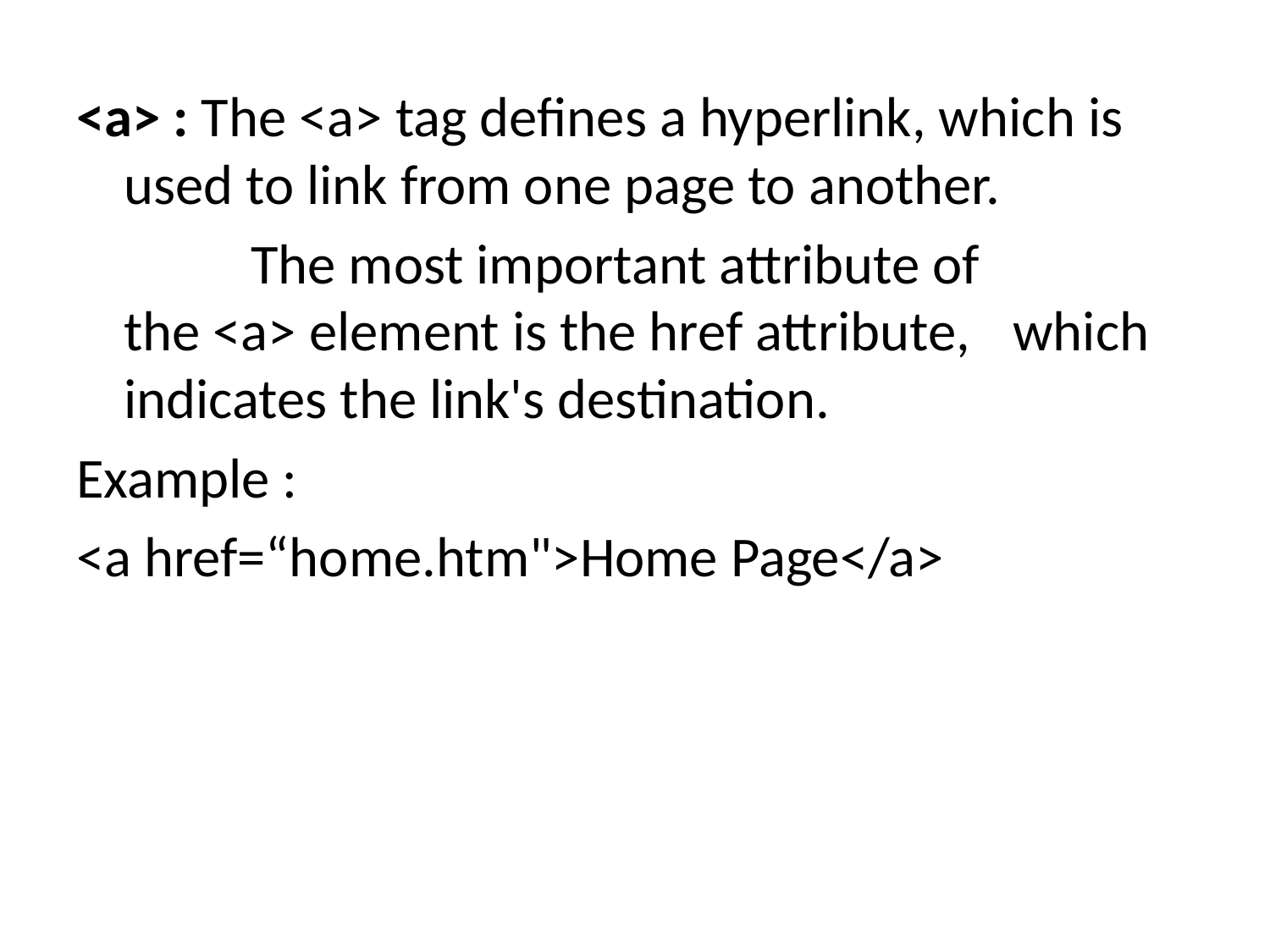

#
<a> : The <a> tag defines a hyperlink, which is 	used to link from one page to another.
		The most important attribute of 	the <a> element is the href attribute, 	which indicates the link's destination.
Example :
<a href=“home.htm">Home Page</a>